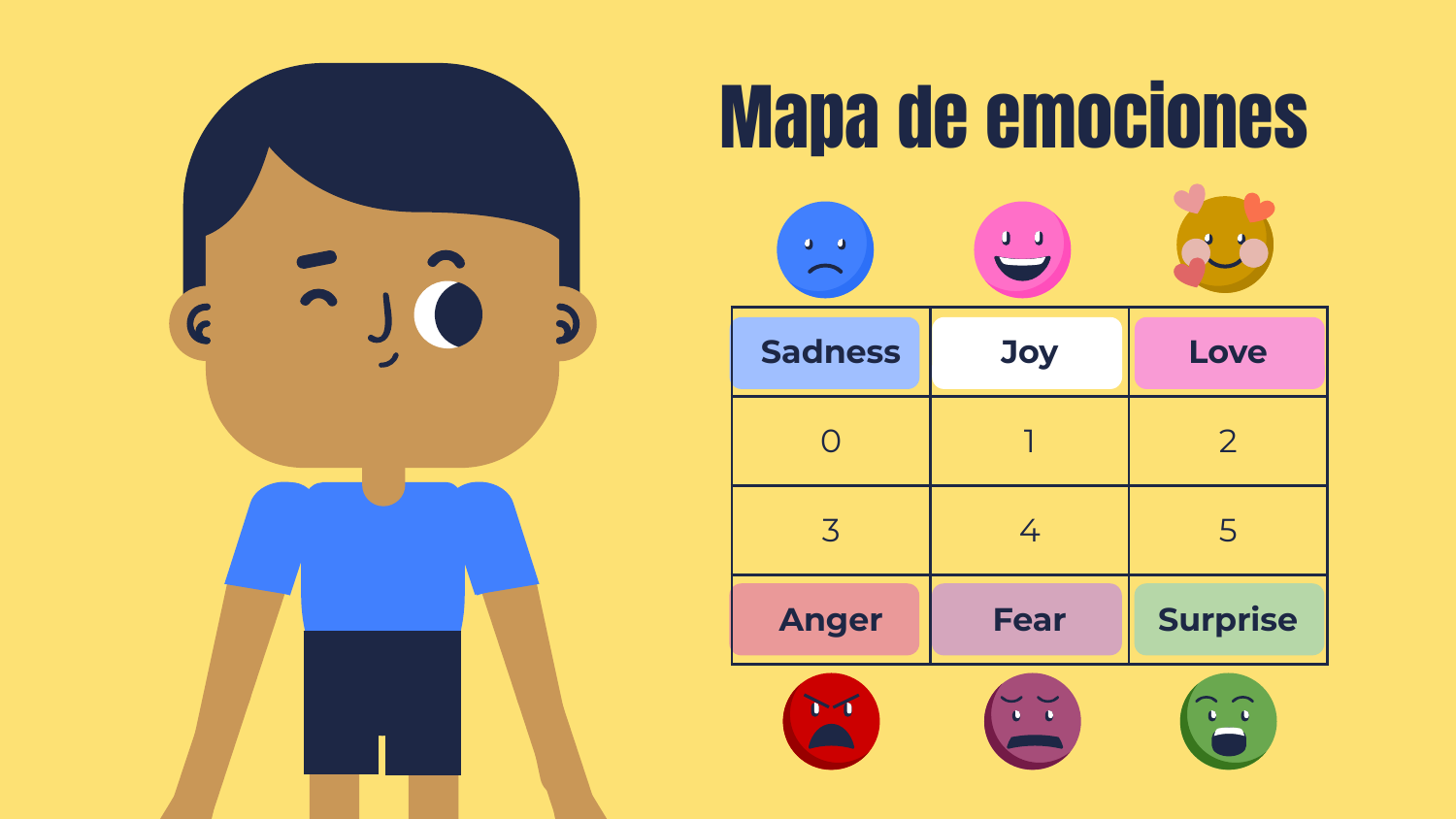

# Mapa de emociones

| Sadness | Joy | Love |
| --- | --- | --- |
| 0 | 1 | 2 |
| 3 | 4 | 5 |

| Anger | Fear | Surprise |
| --- | --- | --- |